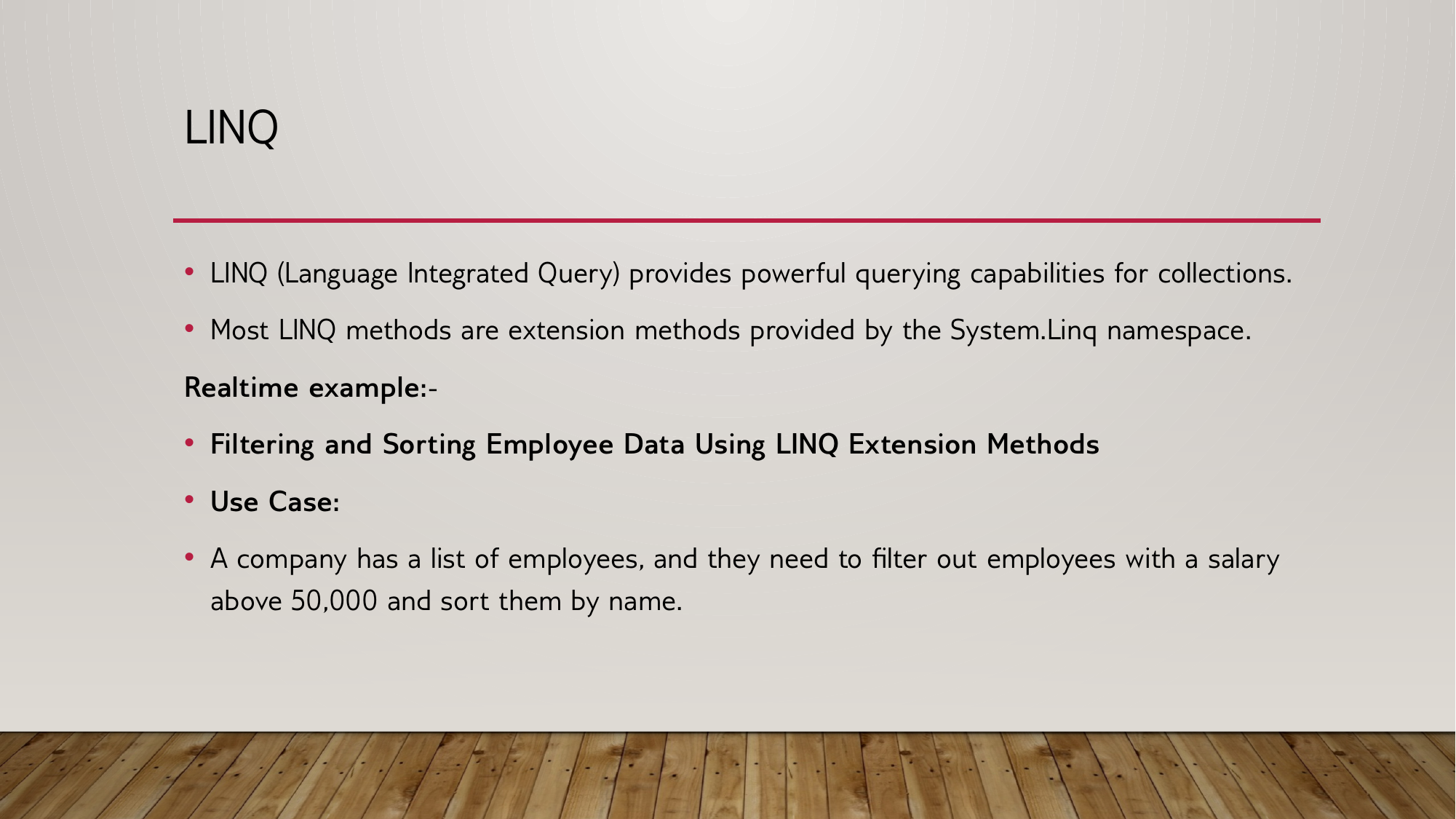

# Linq
LINQ (Language Integrated Query) provides powerful querying capabilities for collections.
Most LINQ methods are extension methods provided by the System.Linq namespace.
Realtime example:-
Filtering and Sorting Employee Data Using LINQ Extension Methods
Use Case:
A company has a list of employees, and they need to filter out employees with a salary above 50,000 and sort them by name.